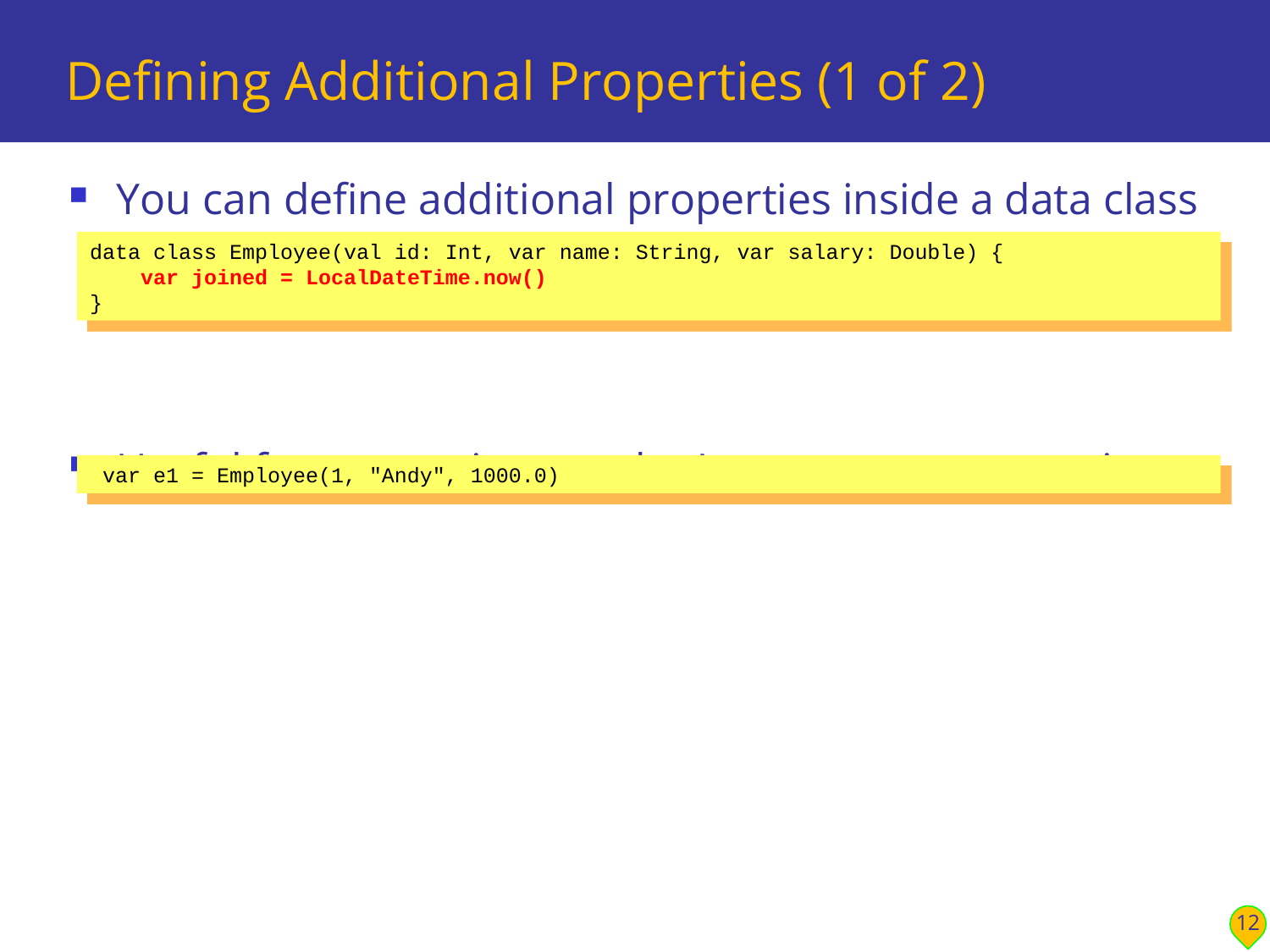

# Defining Additional Properties (1 of 2)
You can define additional properties inside a data class

Useful for properties you don't want to parameterize
data class Employee(val id: Int, var name: String, var salary: Double) {
    var joined = LocalDateTime.now()
}
 var e1 = Employee(1, "Andy", 1000.0)
12